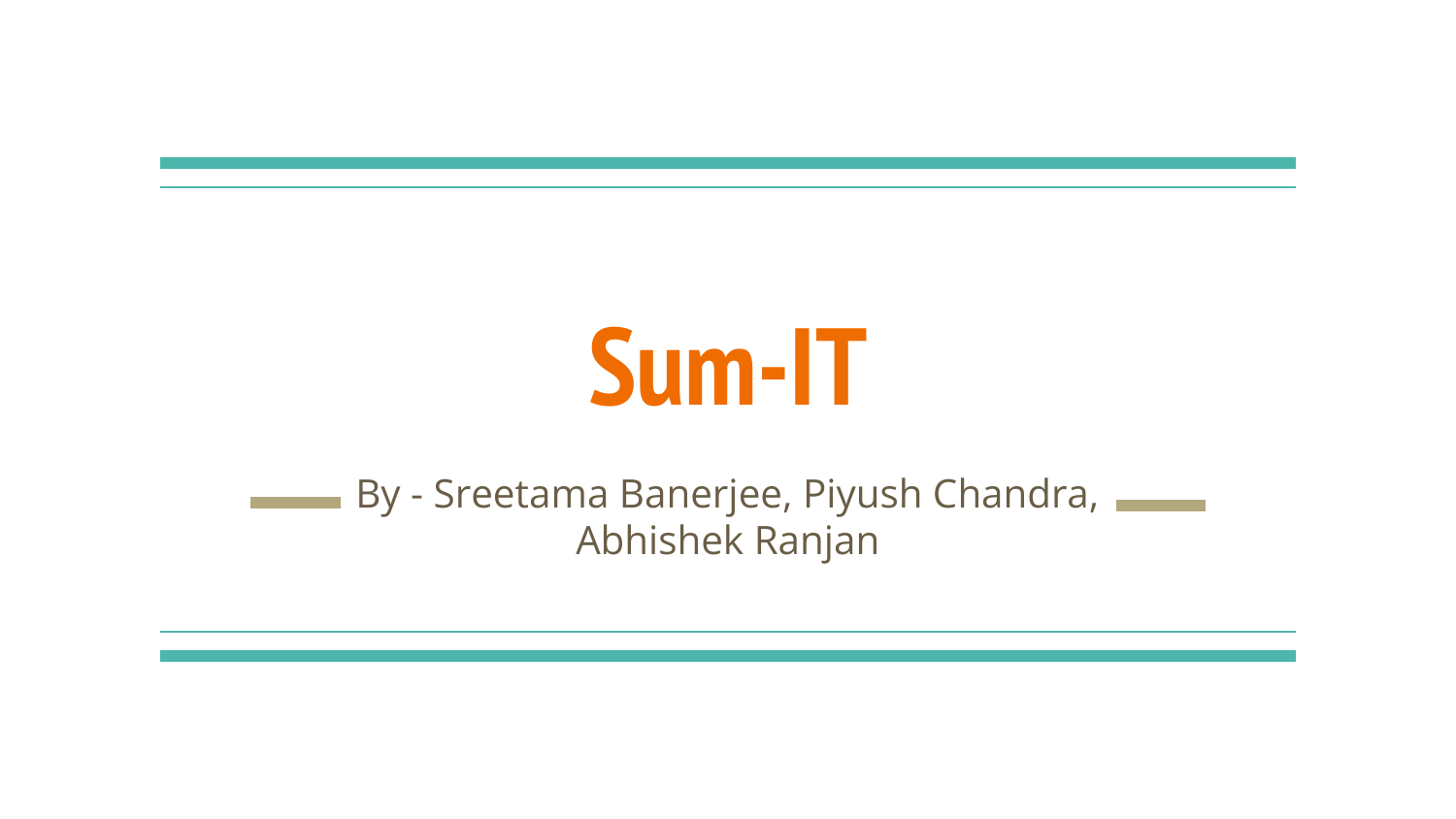

# Sum-IT
By - Sreetama Banerjee, Piyush Chandra, Abhishek Ranjan